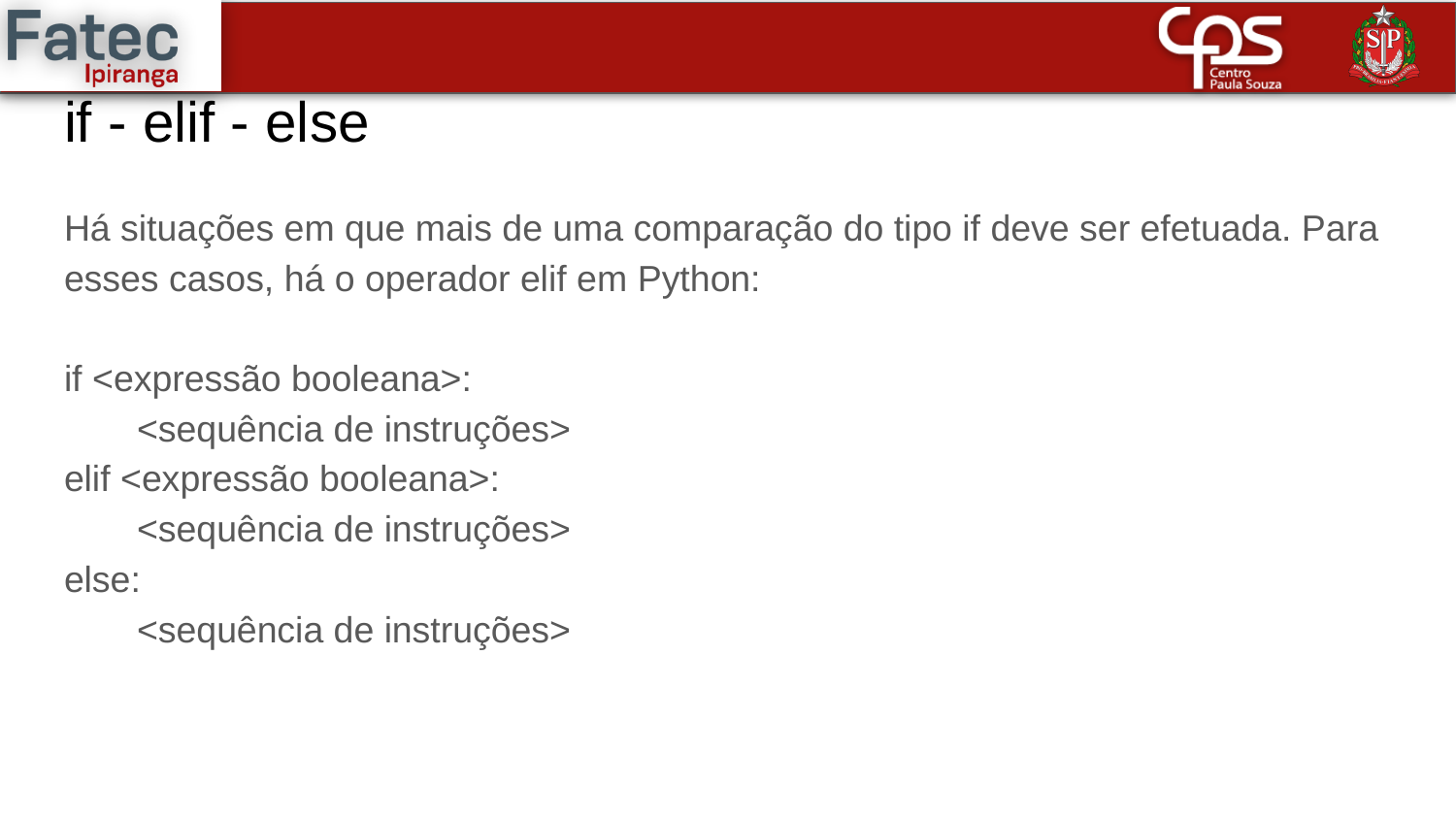

# if - elif - else
Há situações em que mais de uma comparação do tipo if deve ser efetuada. Para esses casos, há o operador elif em Python:

if <expressão booleana>:
<sequência de instruções>
elif <expressão booleana>:
<sequência de instruções>
else:
<sequência de instruções>